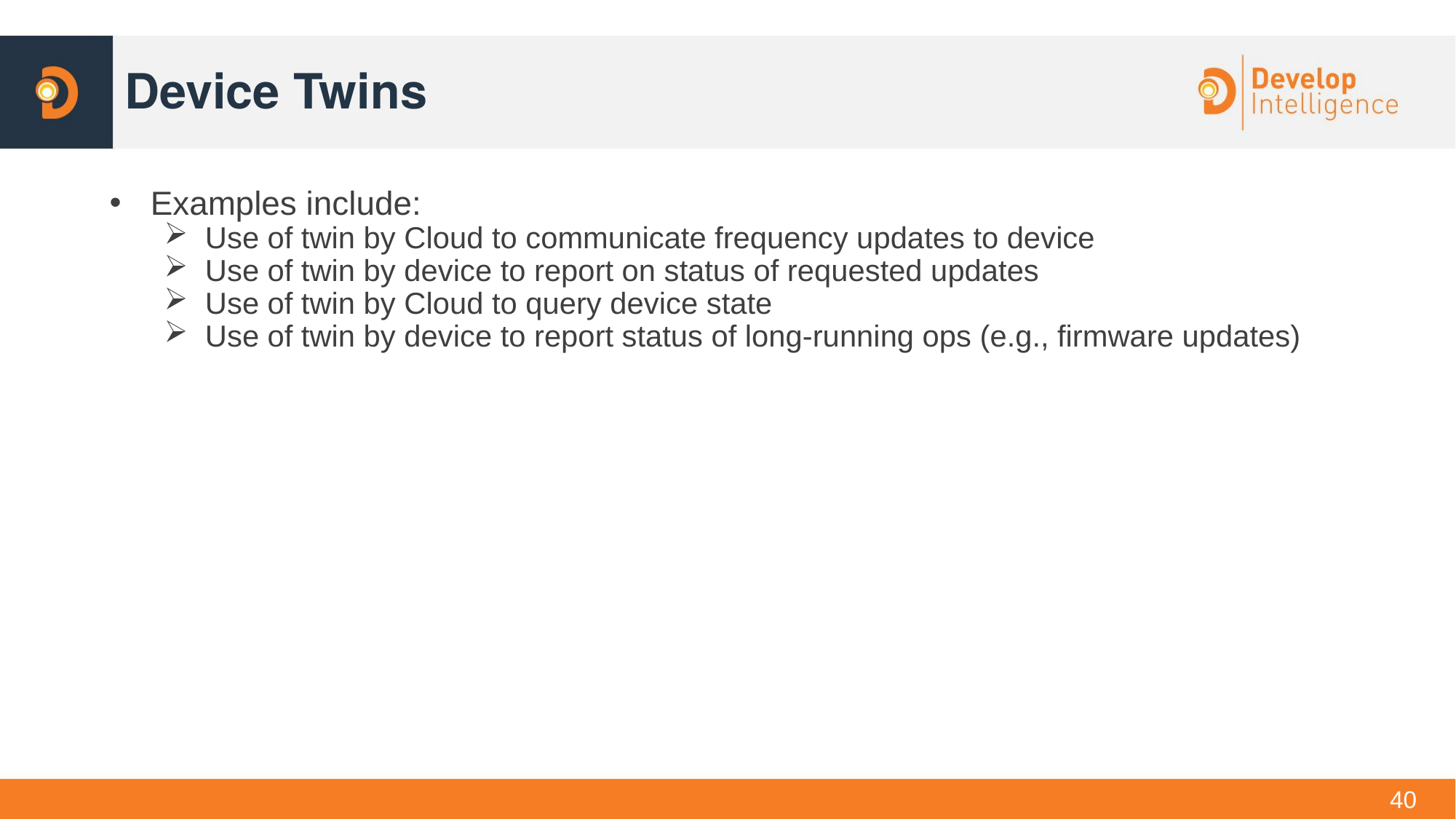

# Device Twins
Examples include:
Use of twin by Cloud to communicate frequency updates to device
Use of twin by device to report on status of requested updates
Use of twin by Cloud to query device state
Use of twin by device to report status of long-running ops (e.g., firmware updates)

40